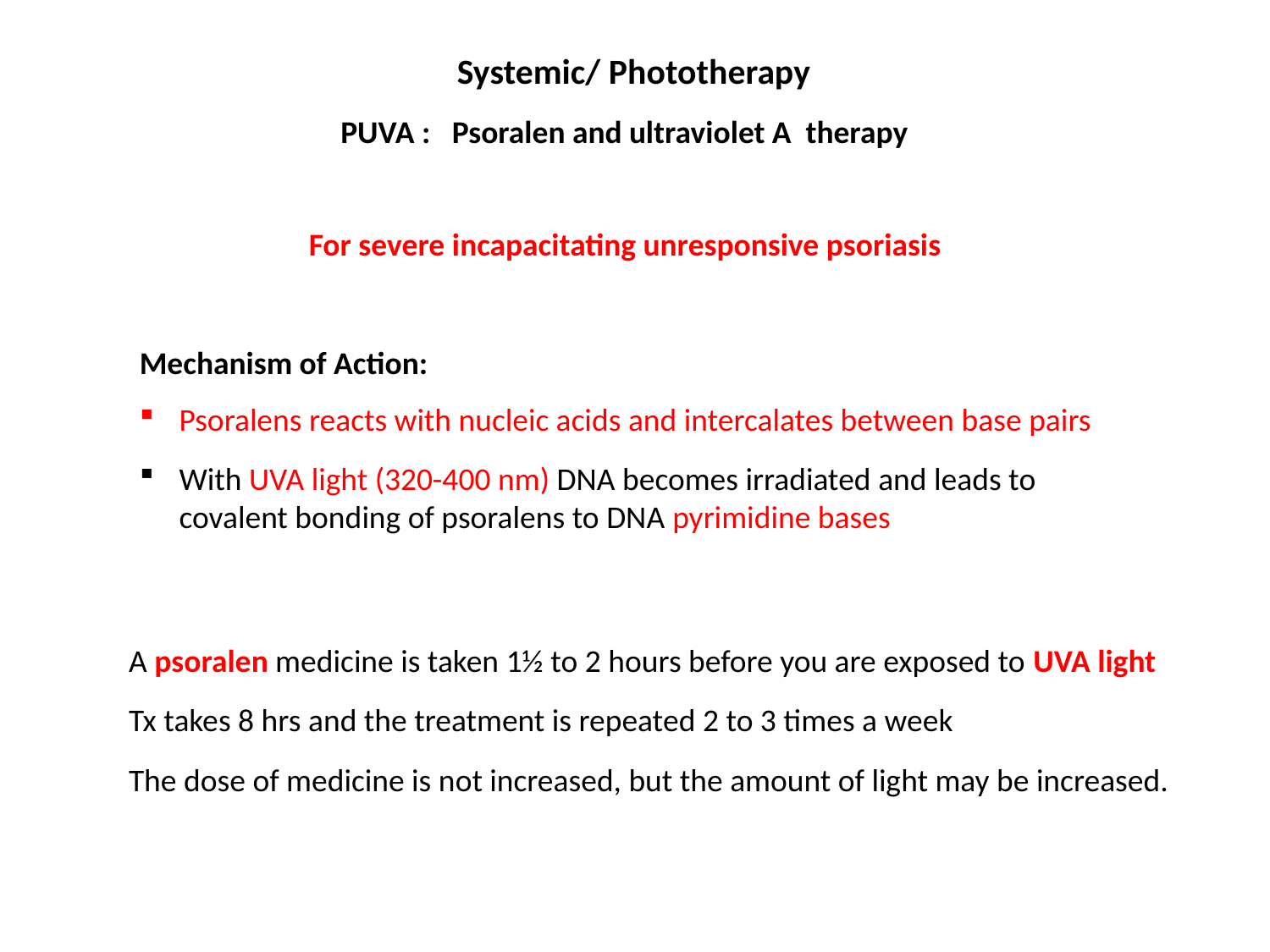

Systemic/ Phototherapy
PUVA :   Psoralen and ultraviolet A  therapy
For severe incapacitating unresponsive psoriasis
Mechanism of Action:
Psoralens reacts with nucleic acids and intercalates between base pairs
With UVA light (320-400 nm) DNA becomes irradiated and leads to covalent bonding of psoralens to DNA pyrimidine bases
A psoralen medicine is taken 1½ to 2 hours before you are exposed to UVA light
Tx takes 8 hrs and the treatment is repeated 2 to 3 times a week
The dose of medicine is not increased, but the amount of light may be increased.